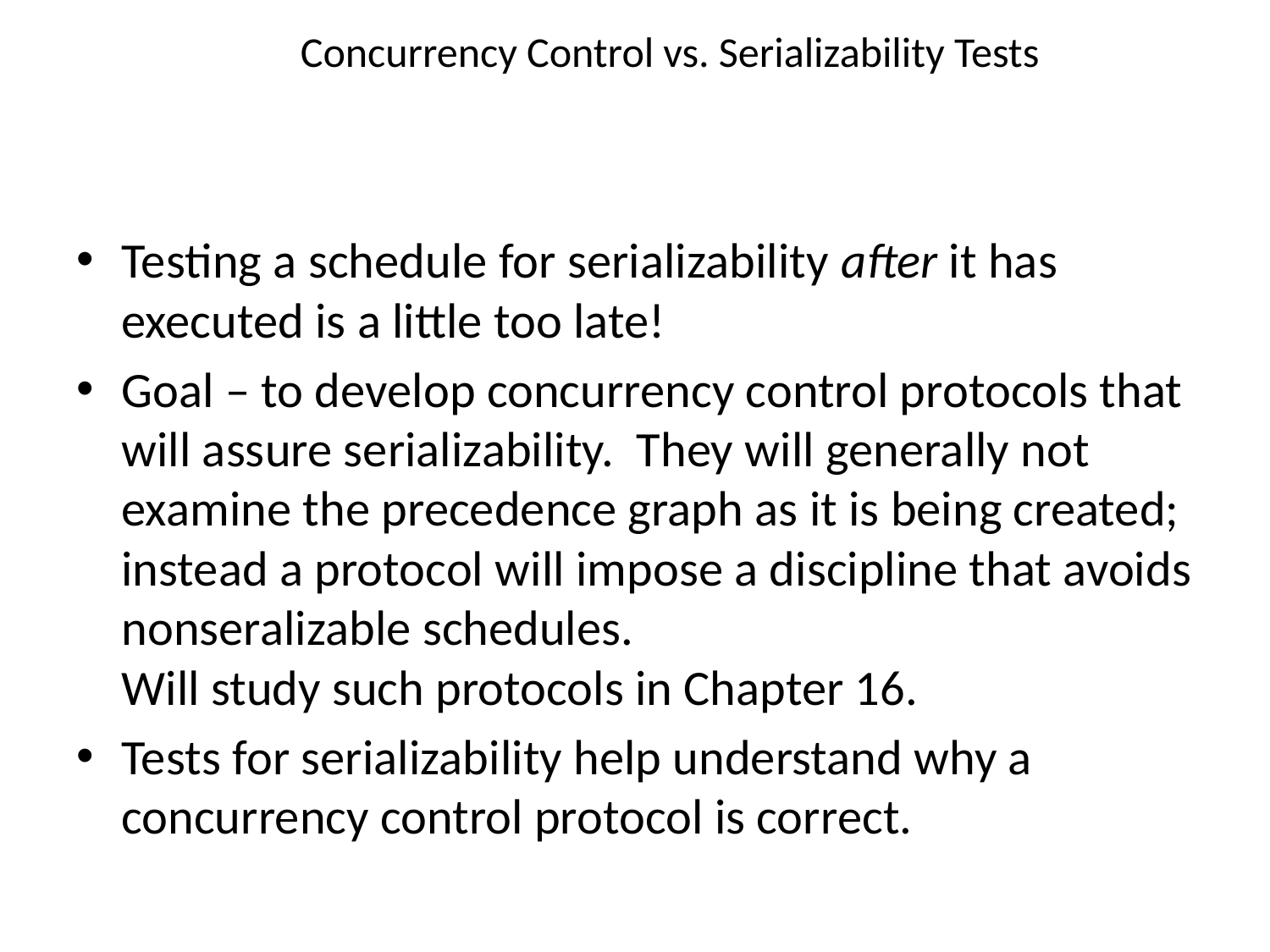

# Concurrency Control vs. Serializability Tests
Testing a schedule for serializability after it has executed is a little too late!
Goal – to develop concurrency control protocols that will assure serializability.  They will generally not examine the precedence graph as it is being created; instead a protocol will impose a discipline that avoids nonseralizable schedules.
Will study such protocols in Chapter 16.
Tests for serializability help understand why a concurrency control protocol is correct.